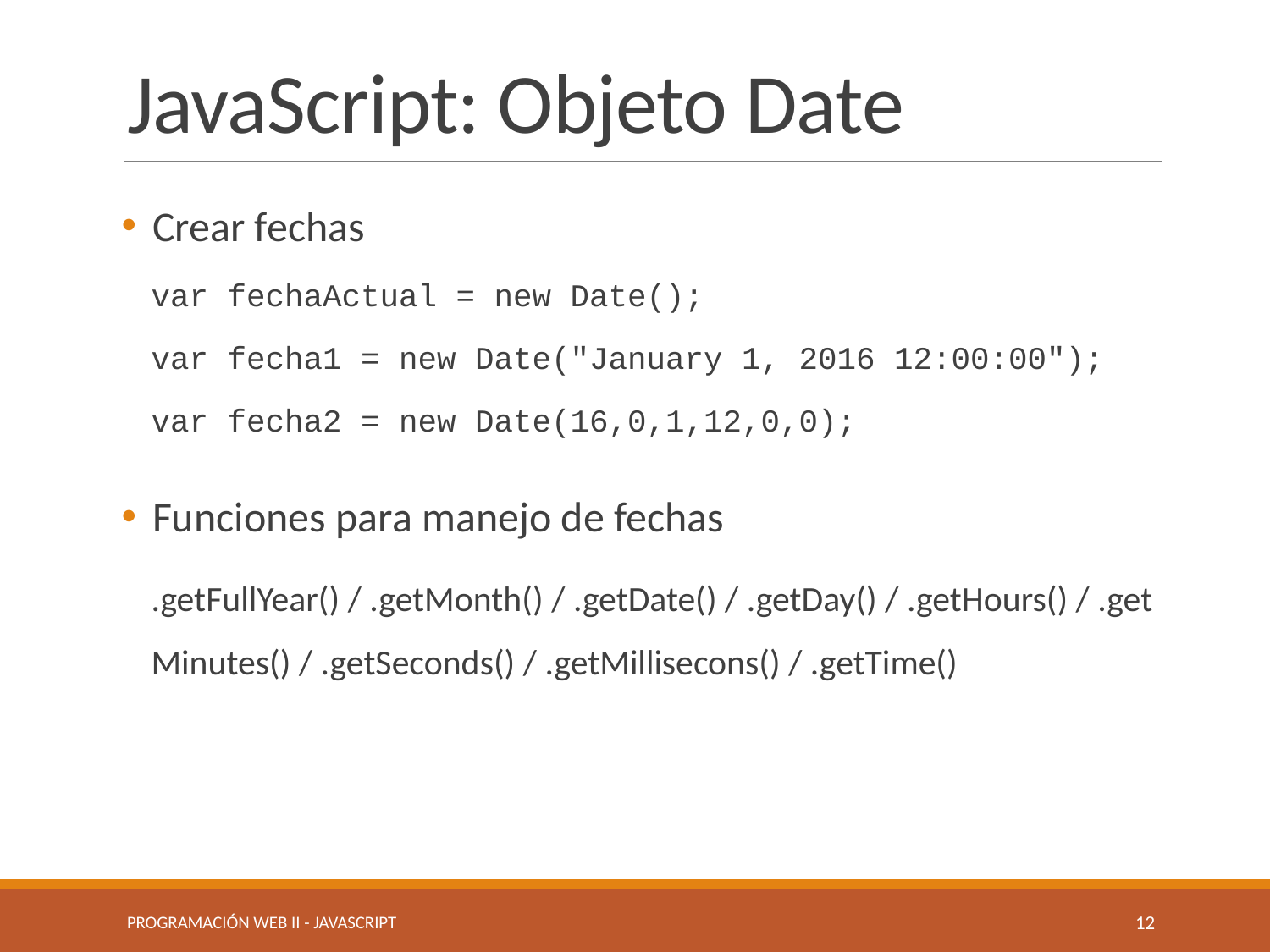

# JavaScript: Objeto Date
Crear fechas
var fechaActual = new Date();
var fecha1 = new Date("January 1, 2016 12:00:00");
var fecha2 = new Date(16,0,1,12,0,0);
Funciones para manejo de fechas
.getFullYear() / .getMonth() / .getDate() / .getDay() / .getHours() / .getMinutes() / .getSeconds() / .getMillisecons() / .getTime()
Programación Web II - JavaScript
12